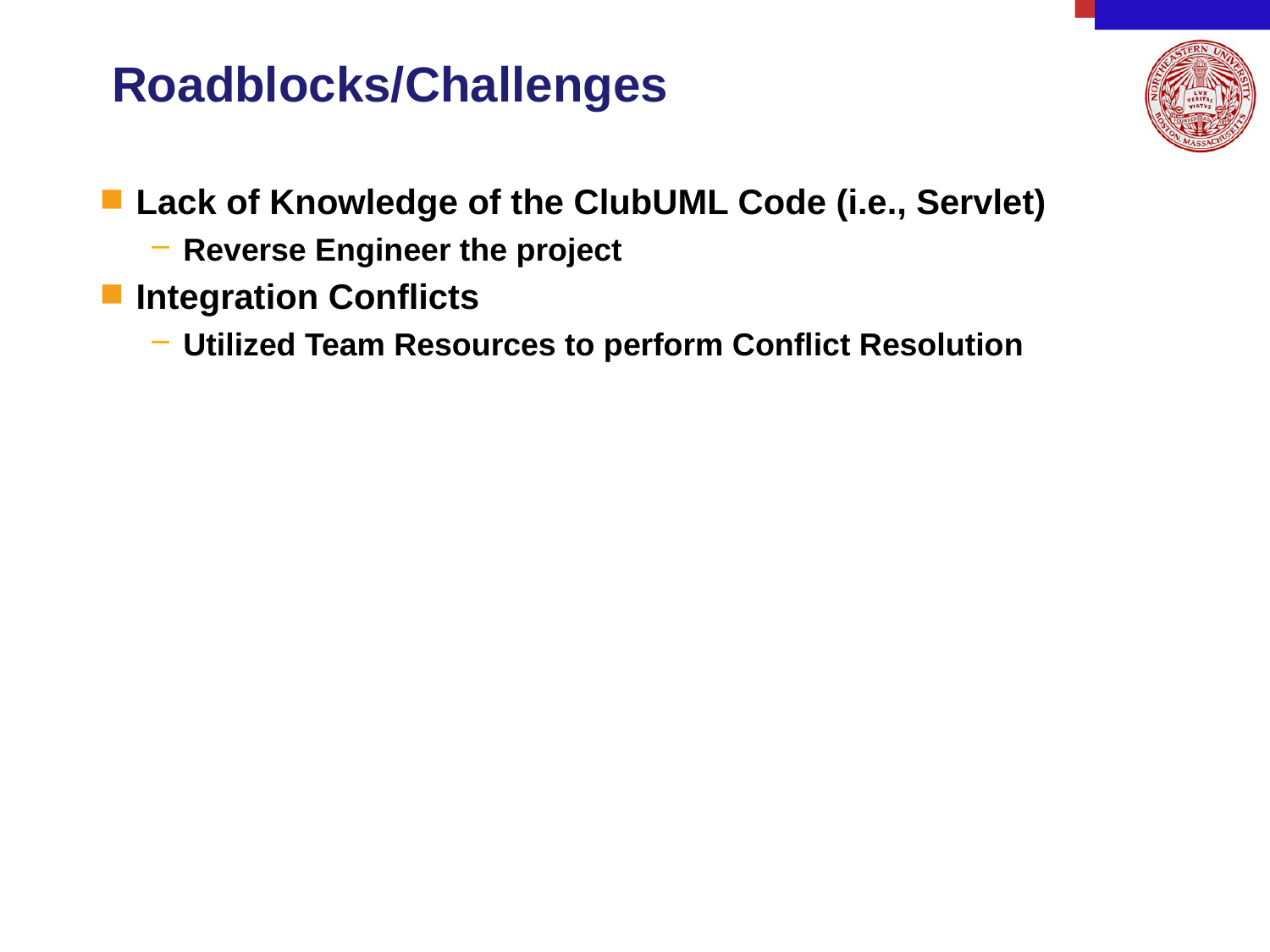

# Roadblocks/Challenges
Lack of Knowledge of the ClubUML Code (i.e., Servlet)
Reverse Engineer the project
Integration Conflicts
Utilized Team Resources to perform Conflict Resolution